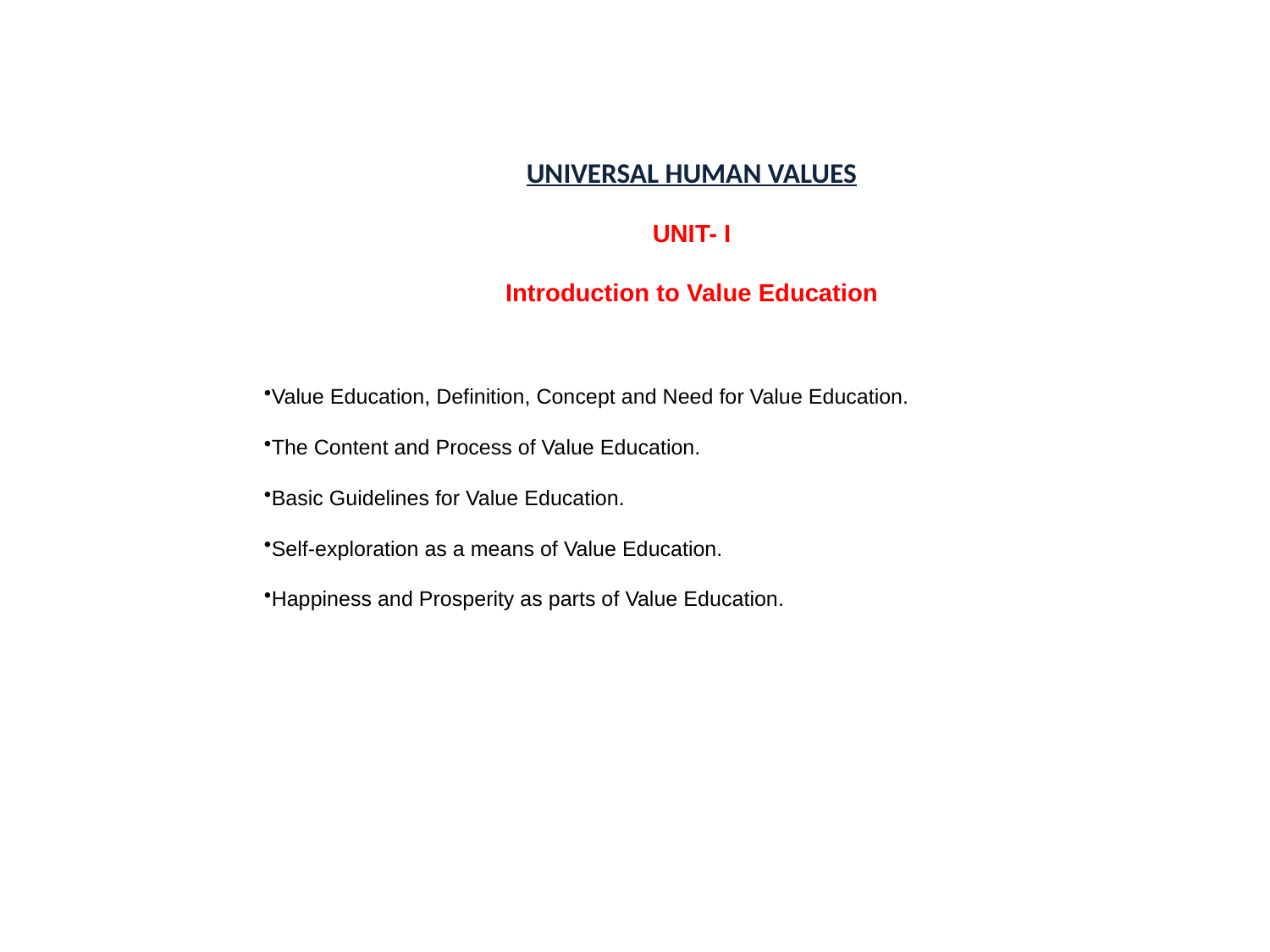

UNIVERSAL HUMAN VALUES

UNIT- I

Introduction to Value Education

Value Education, Definition, Concept and Need for Value Education.
The Content and Process of Value Education.
Basic Guidelines for Value Education.
Self-exploration as a means of Value Education.
Happiness and Prosperity as parts of Value Education.